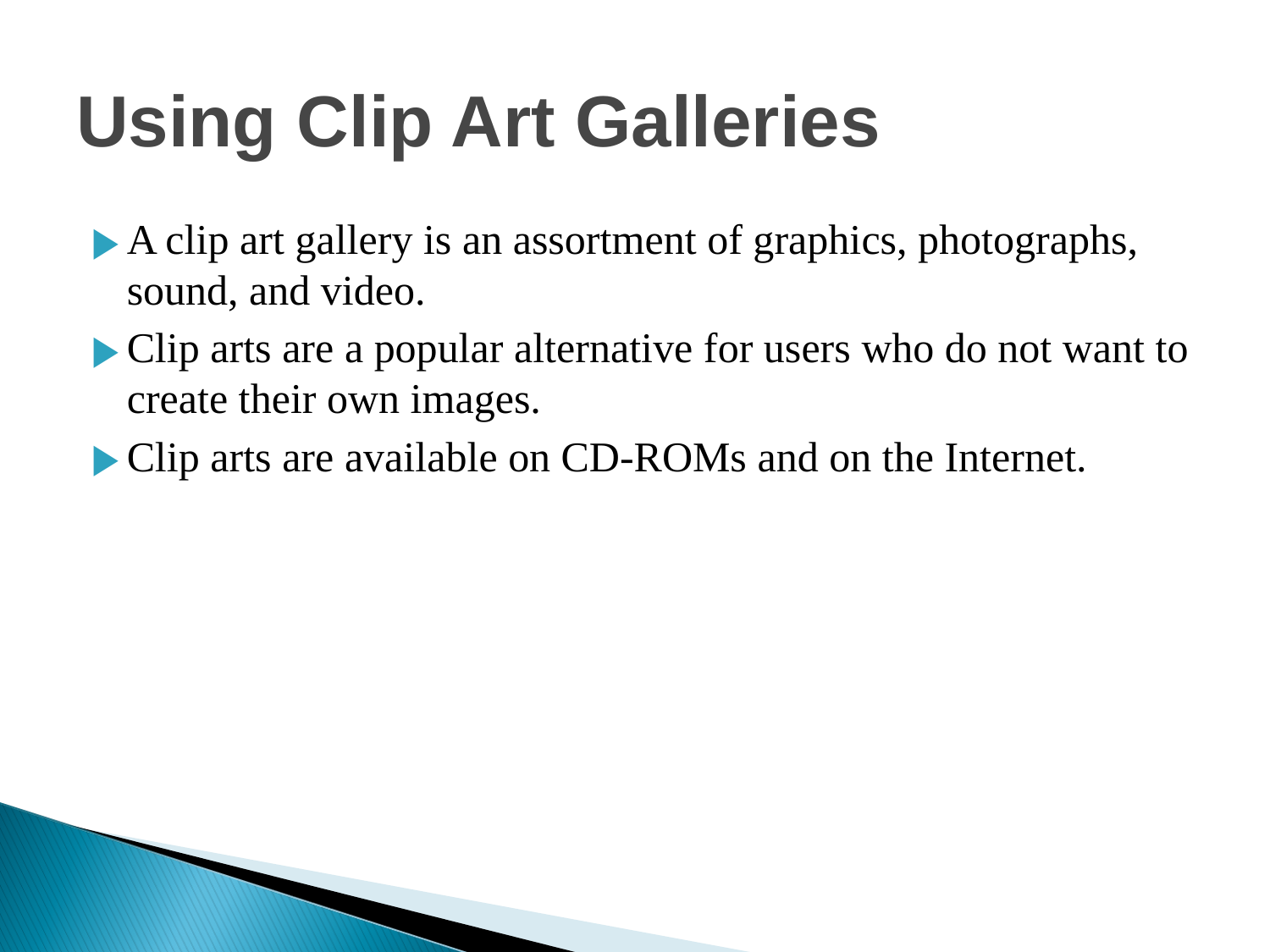

Using Clip Art Galleries
A clip art gallery is an assortment of graphics, photographs, sound, and video.
Clip arts are a popular alternative for users who do not want to create their own images.
Clip arts are available on CD-ROMs and on the Internet.